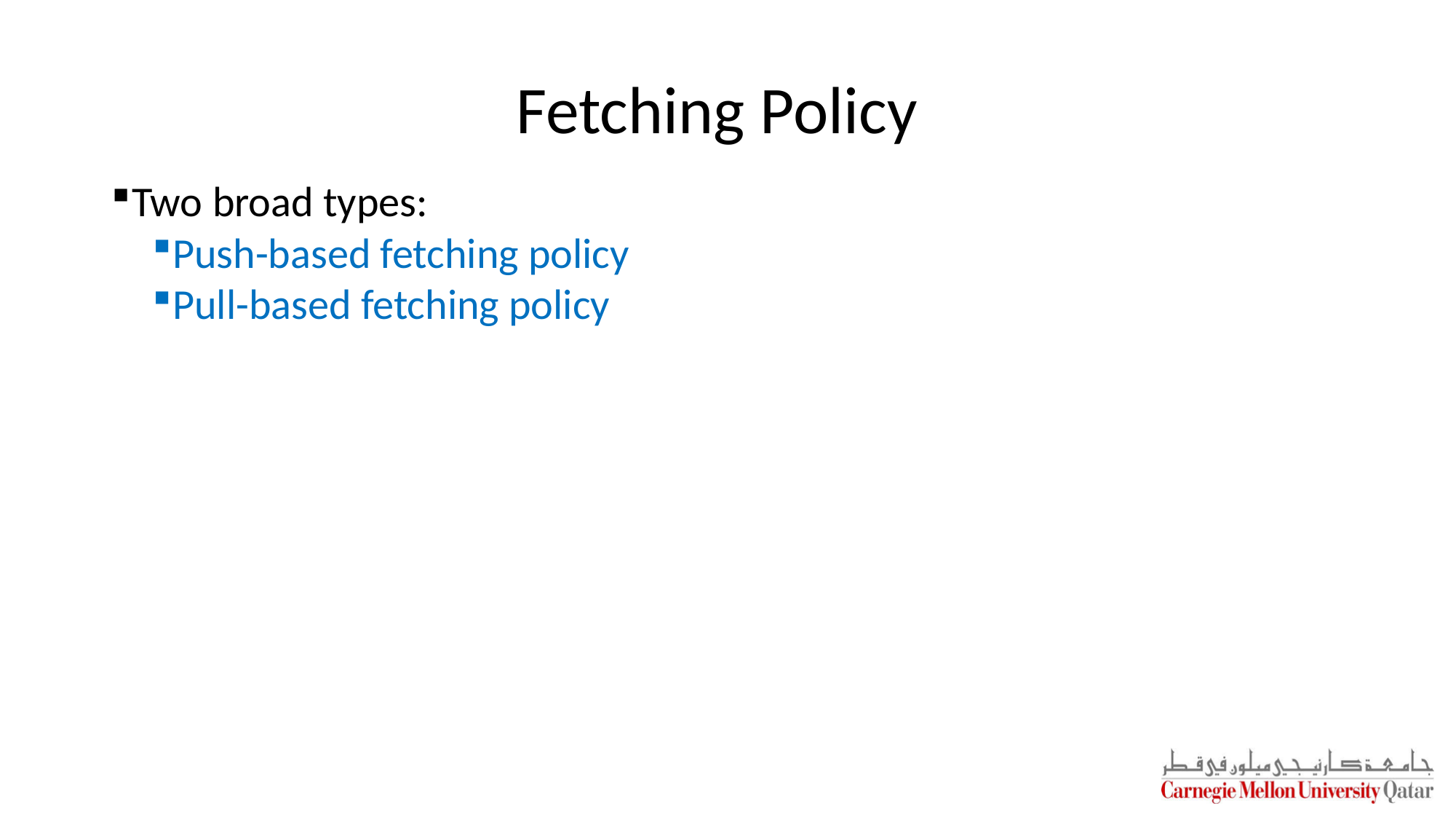

# Fetching Policy
Two broad types:
Push-based fetching policy
Pull-based fetching policy